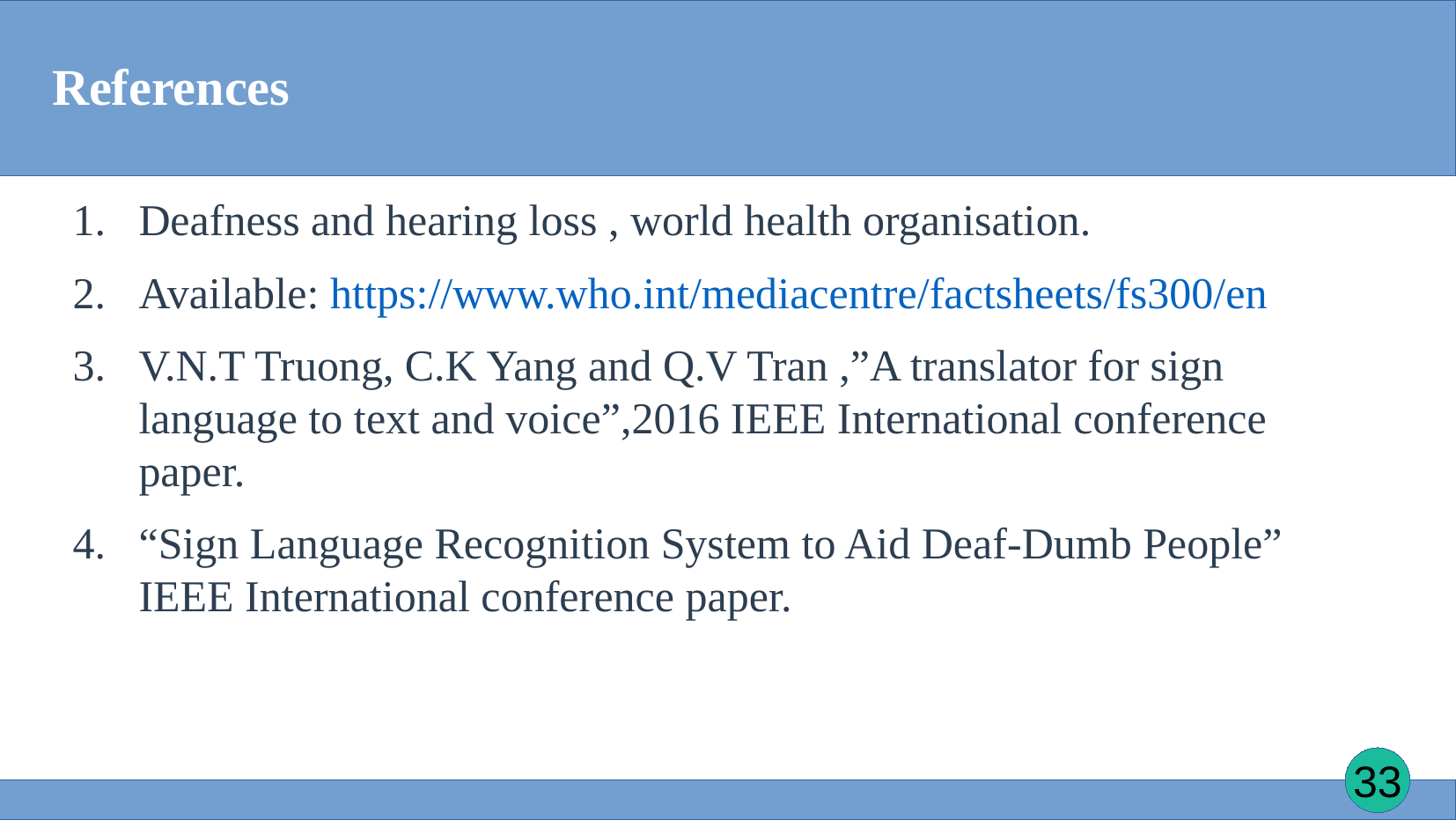

# References
Deafness and hearing loss , world health organisation.
Available: https://www.who.int/mediacentre/factsheets/fs300/en
V.N.T Truong, C.K Yang and Q.V Tran ,”A translator for sign language to text and voice”,2016 IEEE International conference paper.
“Sign Language Recognition System to Aid Deaf-Dumb People” IEEE International conference paper.